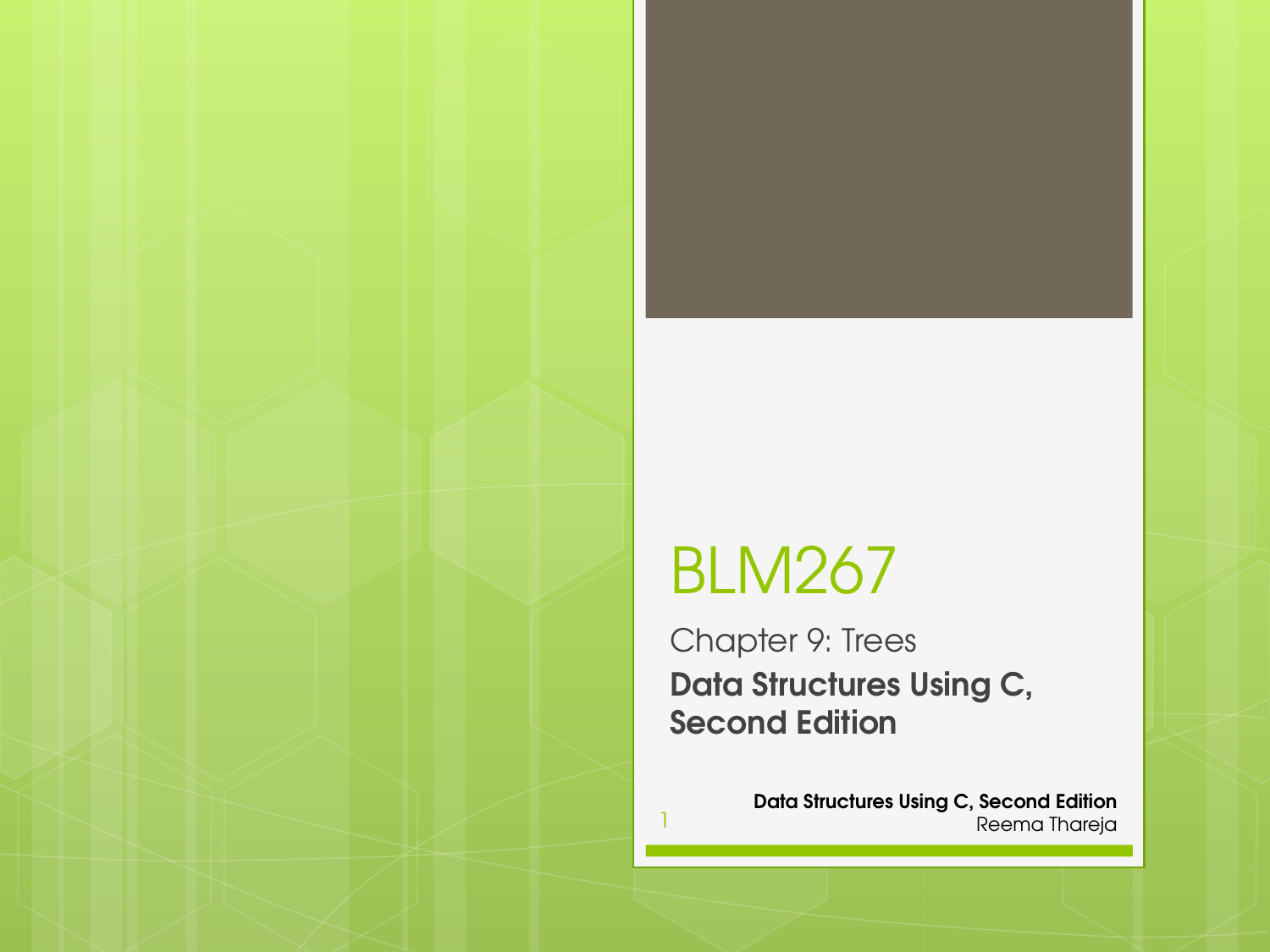

# BLM267
Chapter 9: Trees
Data Structures Using C, Second Edition
Data Structures Using C, Second Edition
Reema Thareja

1